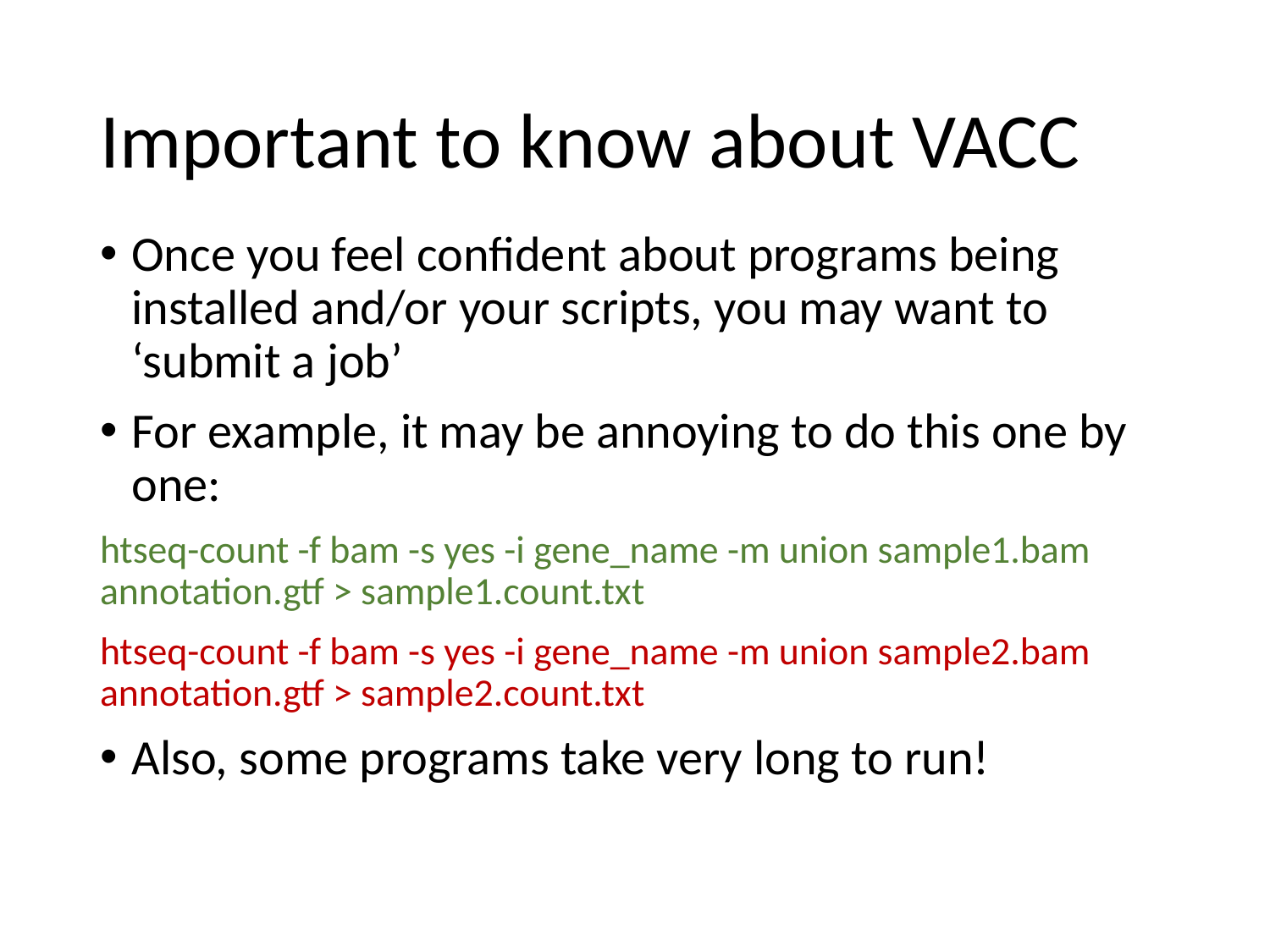

# Important to know about VACC
Once you feel confident about programs being installed and/or your scripts, you may want to ‘submit a job’
For example, it may be annoying to do this one by one:
htseq-count -f bam -s yes -i gene_name -m union sample1.bam annotation.gtf > sample1.count.txt
htseq-count -f bam -s yes -i gene_name -m union sample2.bam annotation.gtf > sample2.count.txt
Also, some programs take very long to run!